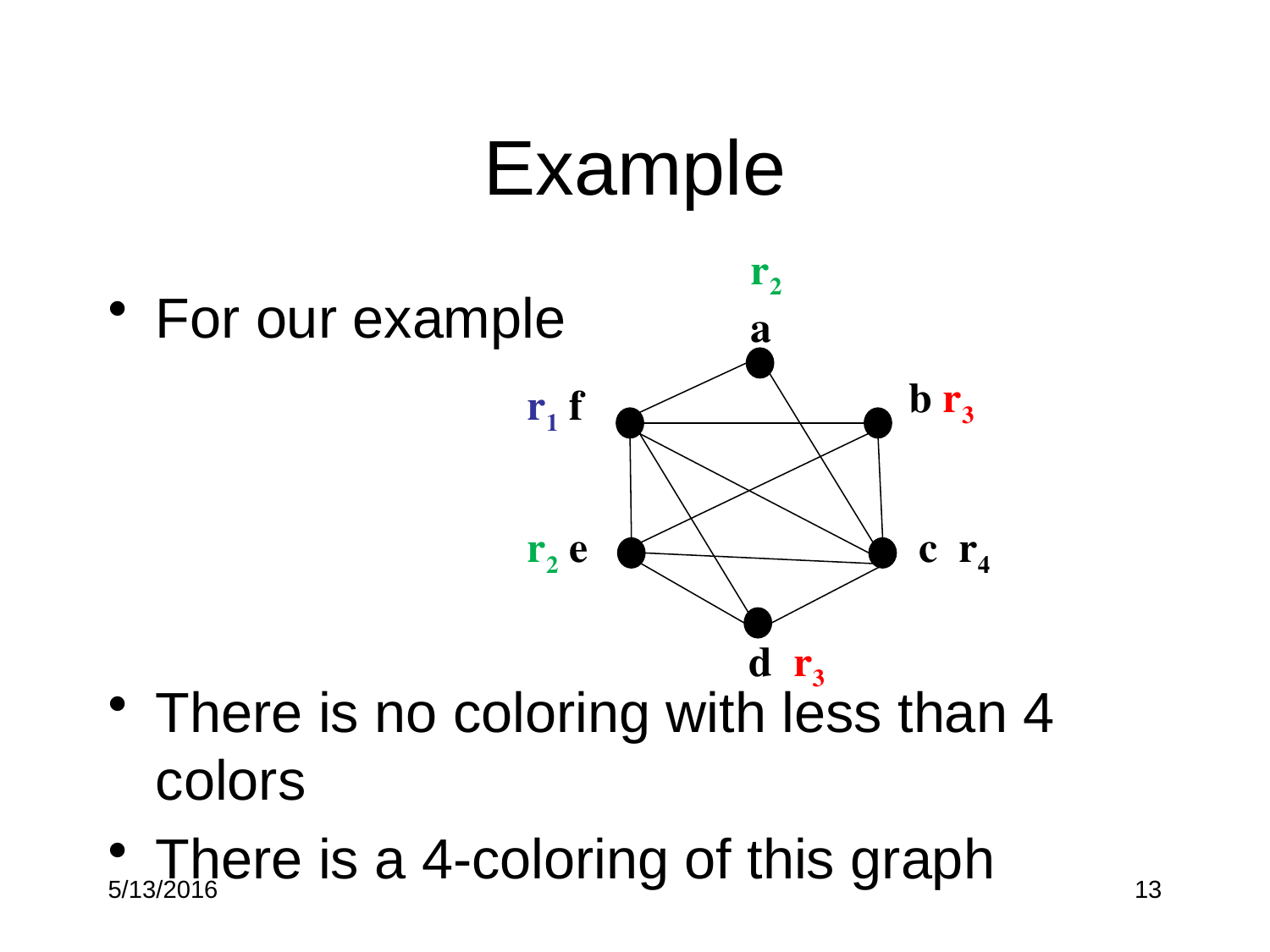

# Example
r2
a

b r3

r1 f

r2 e

c  r4

d  r3
For our example

There is no coloring with less than 4 colors
There is a 4-coloring of this graph
5/13/2016
13